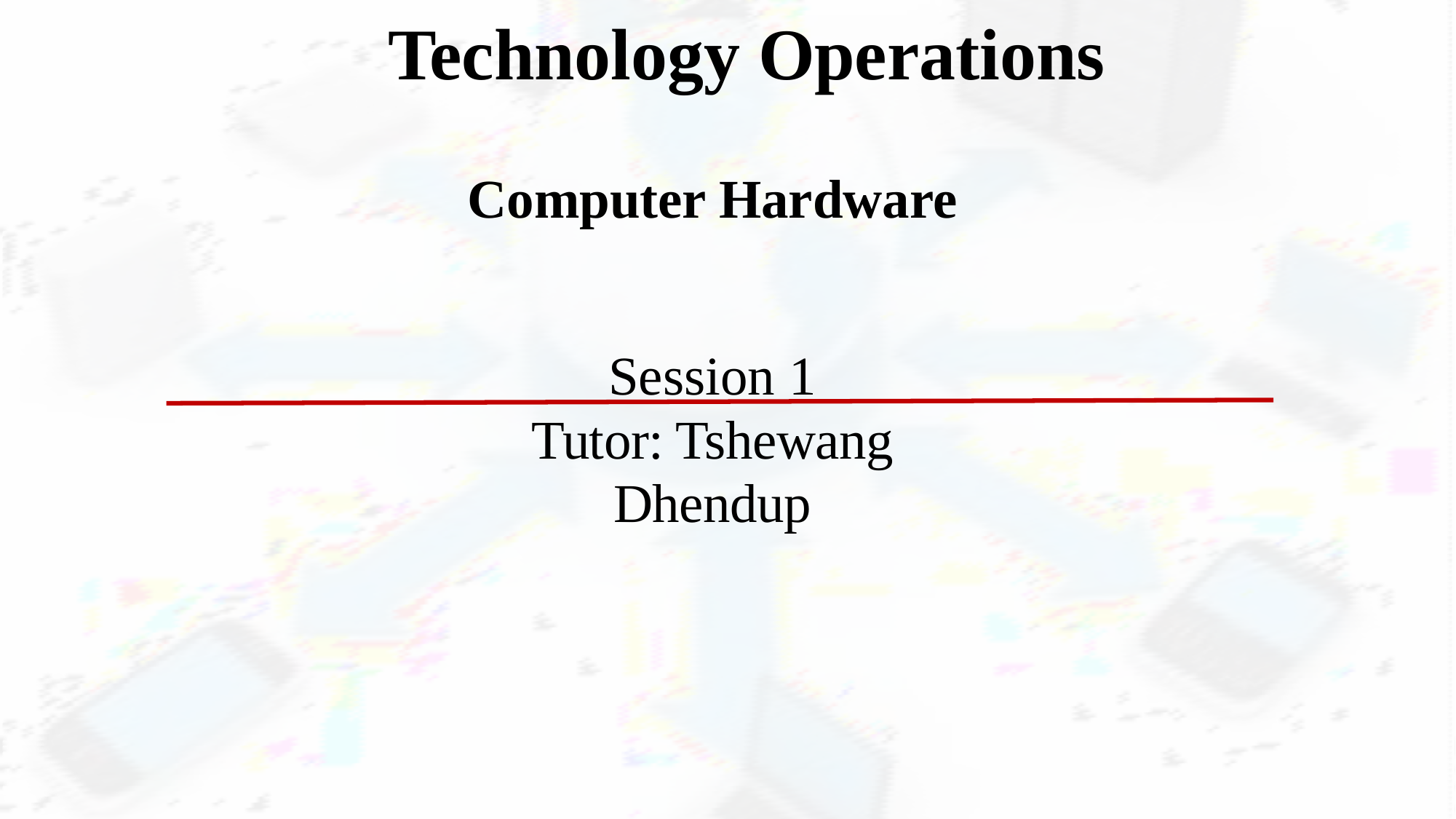

# Technology Operations
Computer Hardware

Session 1
Tutor: Tshewang Dhendup